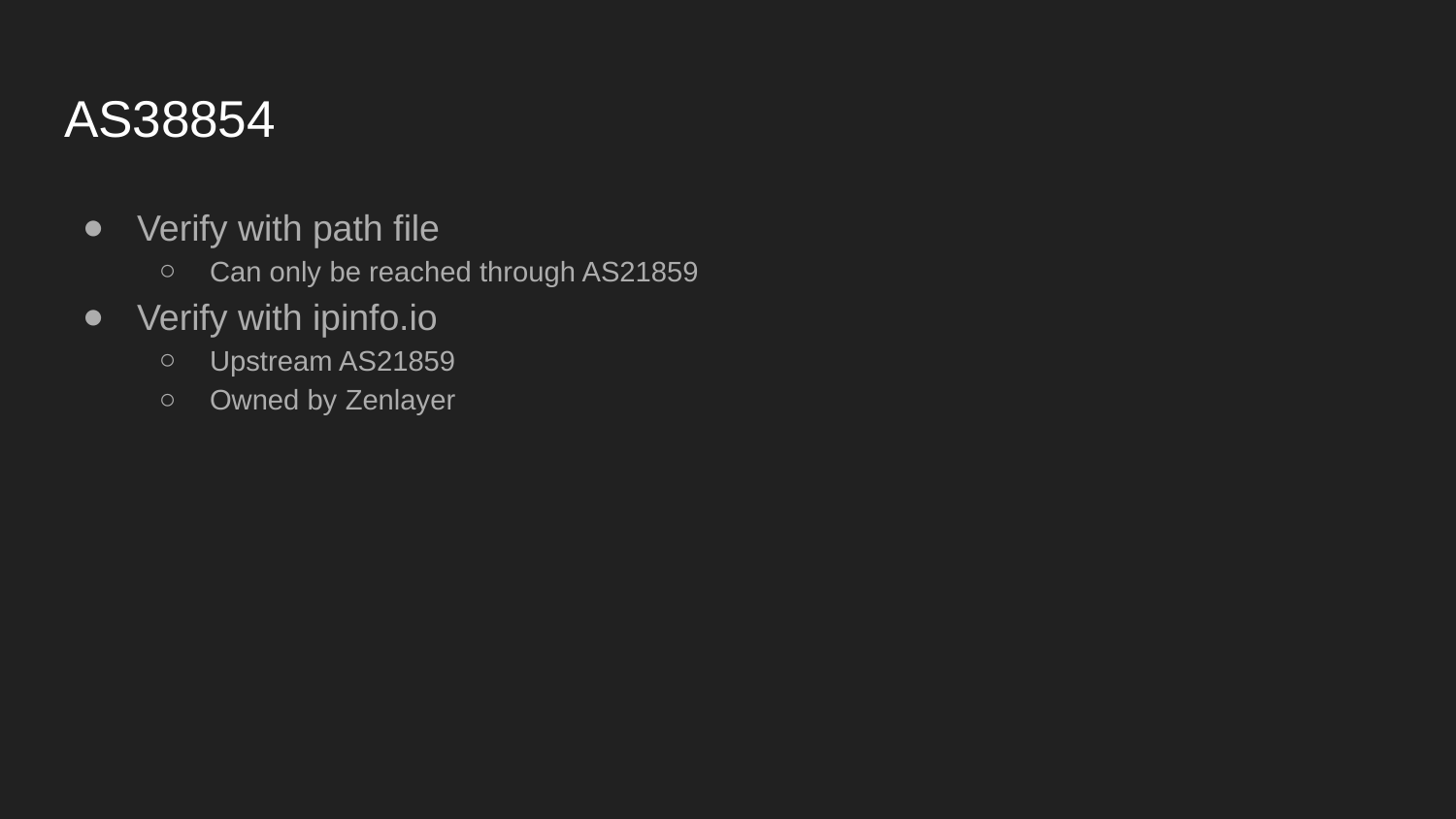

# AS38854
Verify with path file
Can only be reached through AS21859
Verify with ipinfo.io
Upstream AS21859
Owned by Zenlayer